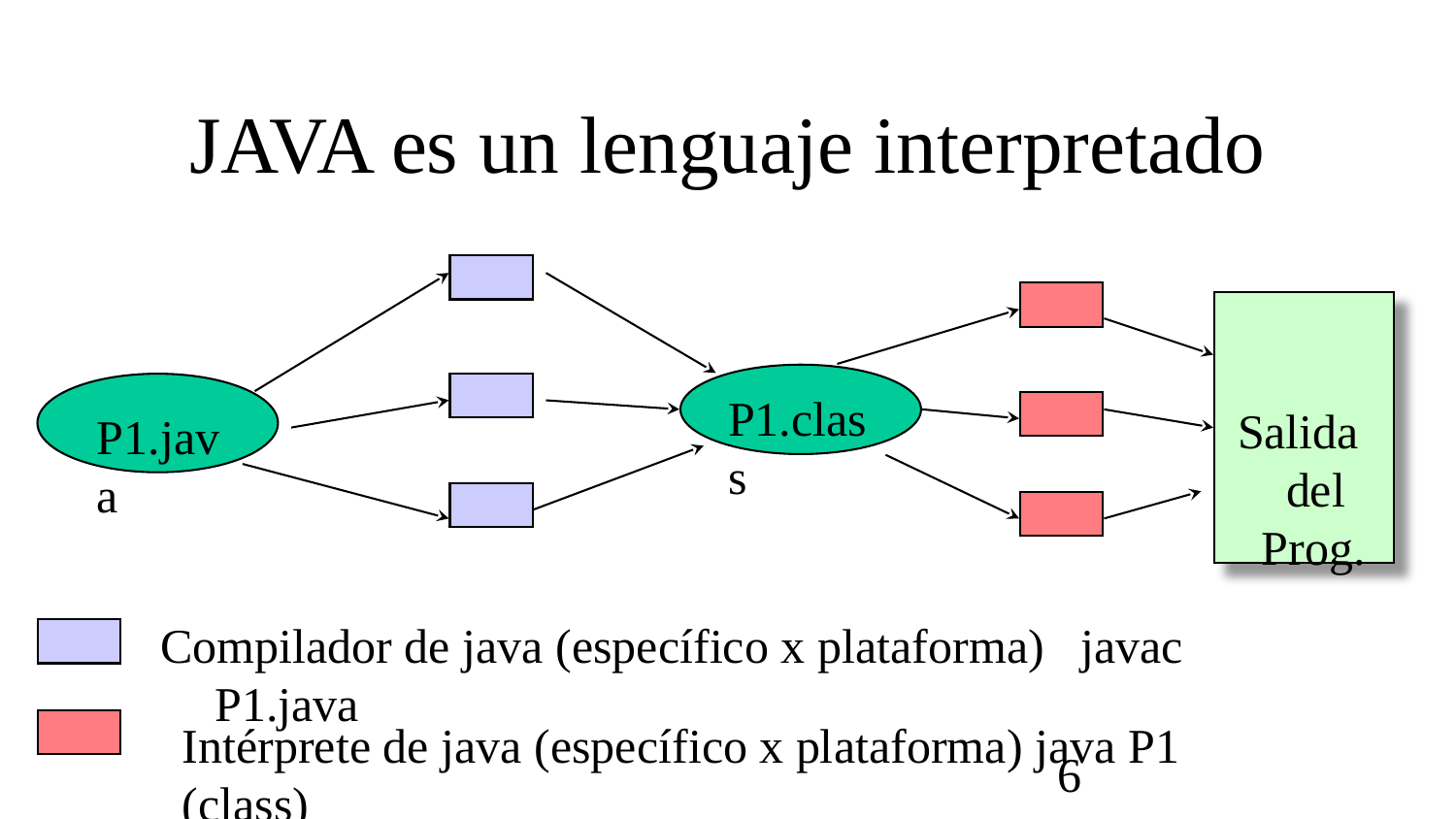

# JAVA es un lenguaje interpretado

 Salida
    del
  Prog.

P1.class

P1.java

Compilador de java (específico x plataforma)   javac P1.java

Intérprete de java (específico x plataforma) java P1   (class)

6